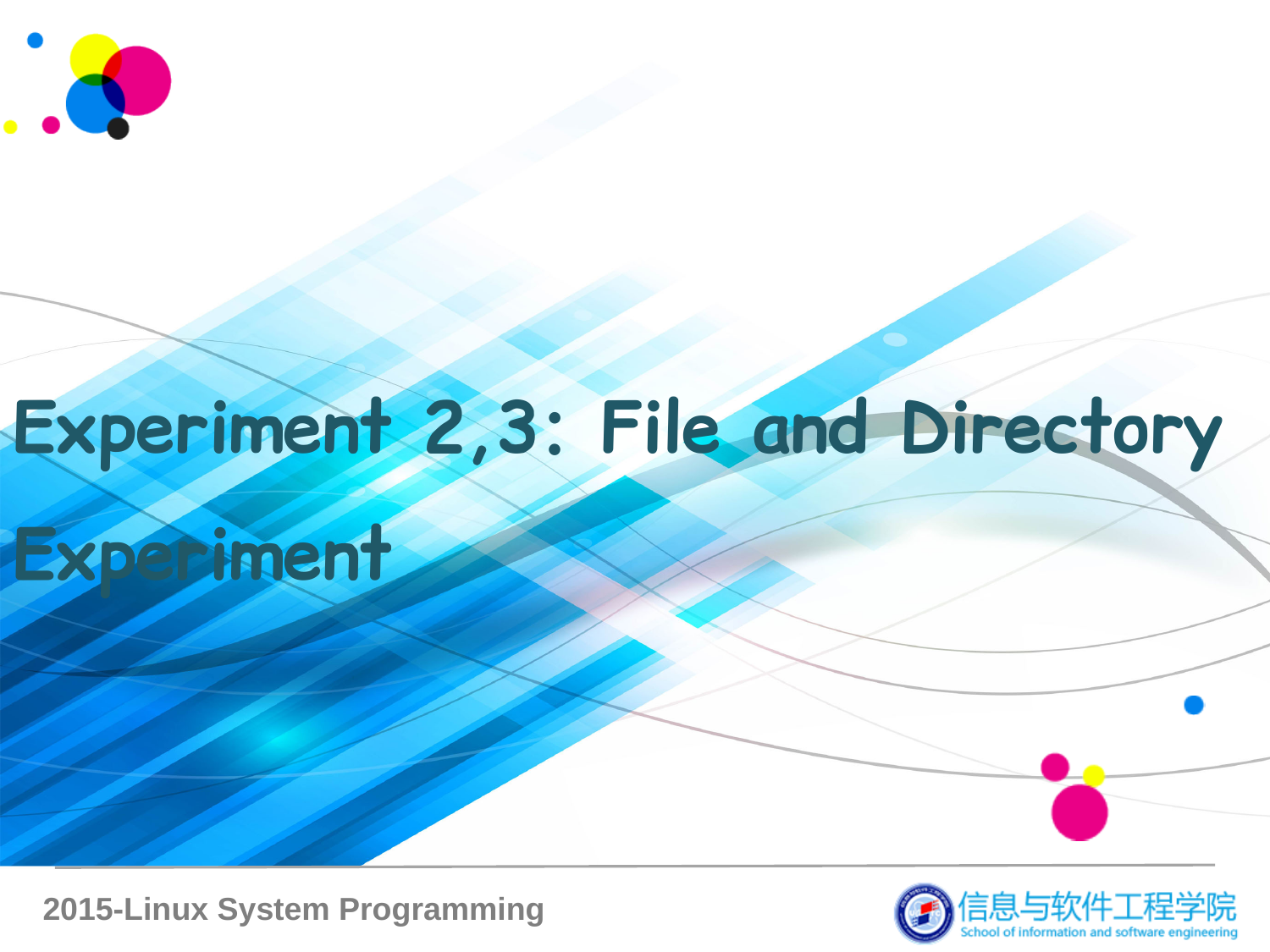

# Experiment 2,3: File and Directory Experiment